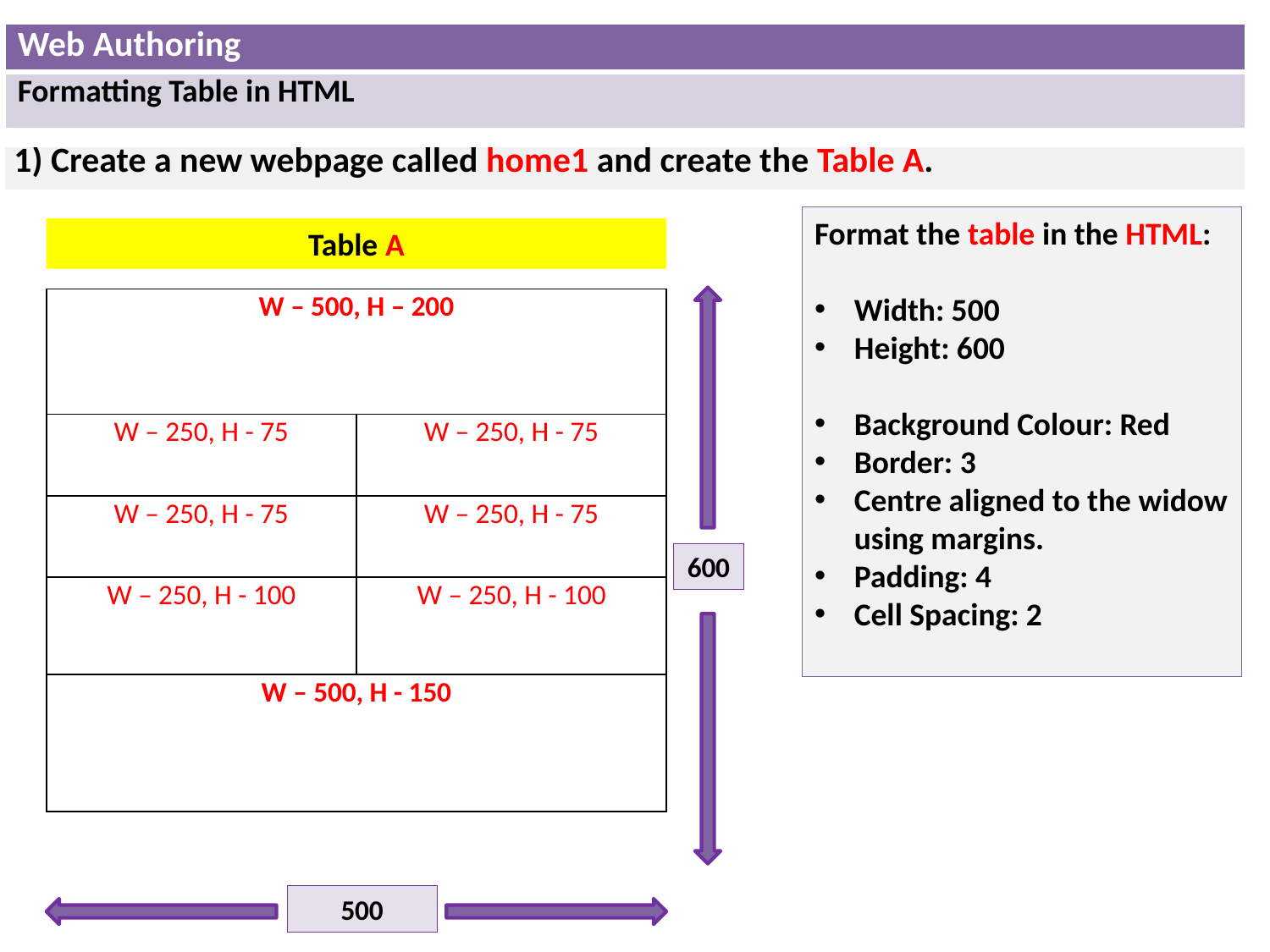

| Web Authoring |
| --- |
| Formatting Table in HTML |
| 1) Create a new webpage called home1 and create the Table A. |
| --- |
Format the table in the HTML:

Width: 500
Height: 600

Background Colour: Red
Border: 3
Centre aligned to the widow using margins.
Padding: 4
Cell Spacing: 2

Table A
| W – 500, H – 200 |  |
| --- | --- |
| W – 250, H - 75 | W – 250, H - 75 |
| W – 250, H - 75 | W – 250, H - 75 |
| W – 250, H - 100 | W – 250, H - 100 |
| W – 500, H - 150 |  |

600

500